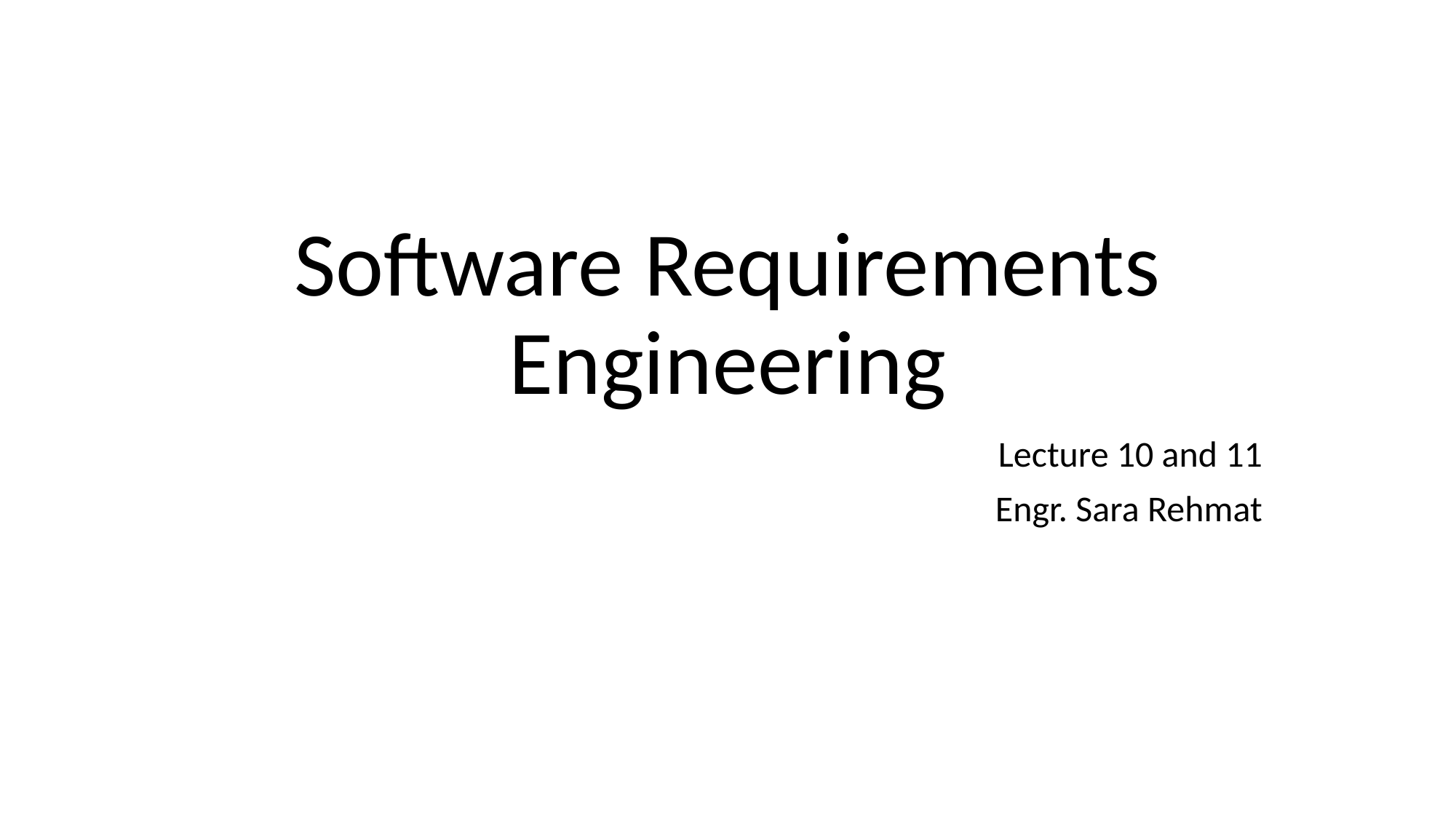

Software Requirements Engineering
Lecture 10 and 11
Engr. Sara Rehmat